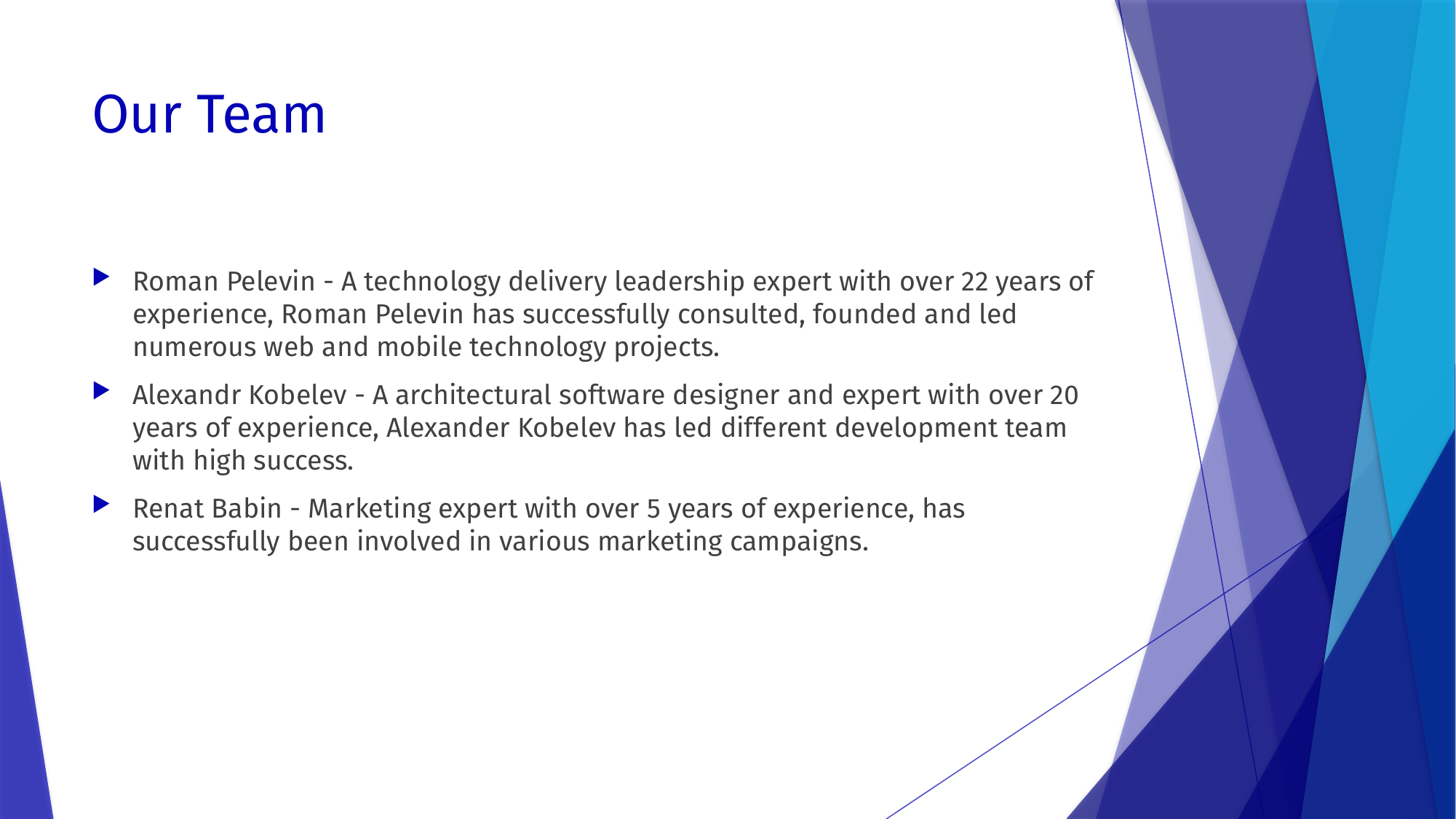

# Our Team
Roman Pelevin - A technology delivery leadership expert with over 22 years of experience, Roman Pelevin has successfully consulted, founded and led numerous web and mobile technology projects.
Alexandr Kobelev - A architectural software designer and expert with over 20 years of experience, Alexander Kobelev has led different development team with high success.
Renat Babin - Marketing expert with over 5 years of experience, has successfully been involved in various marketing campaigns.